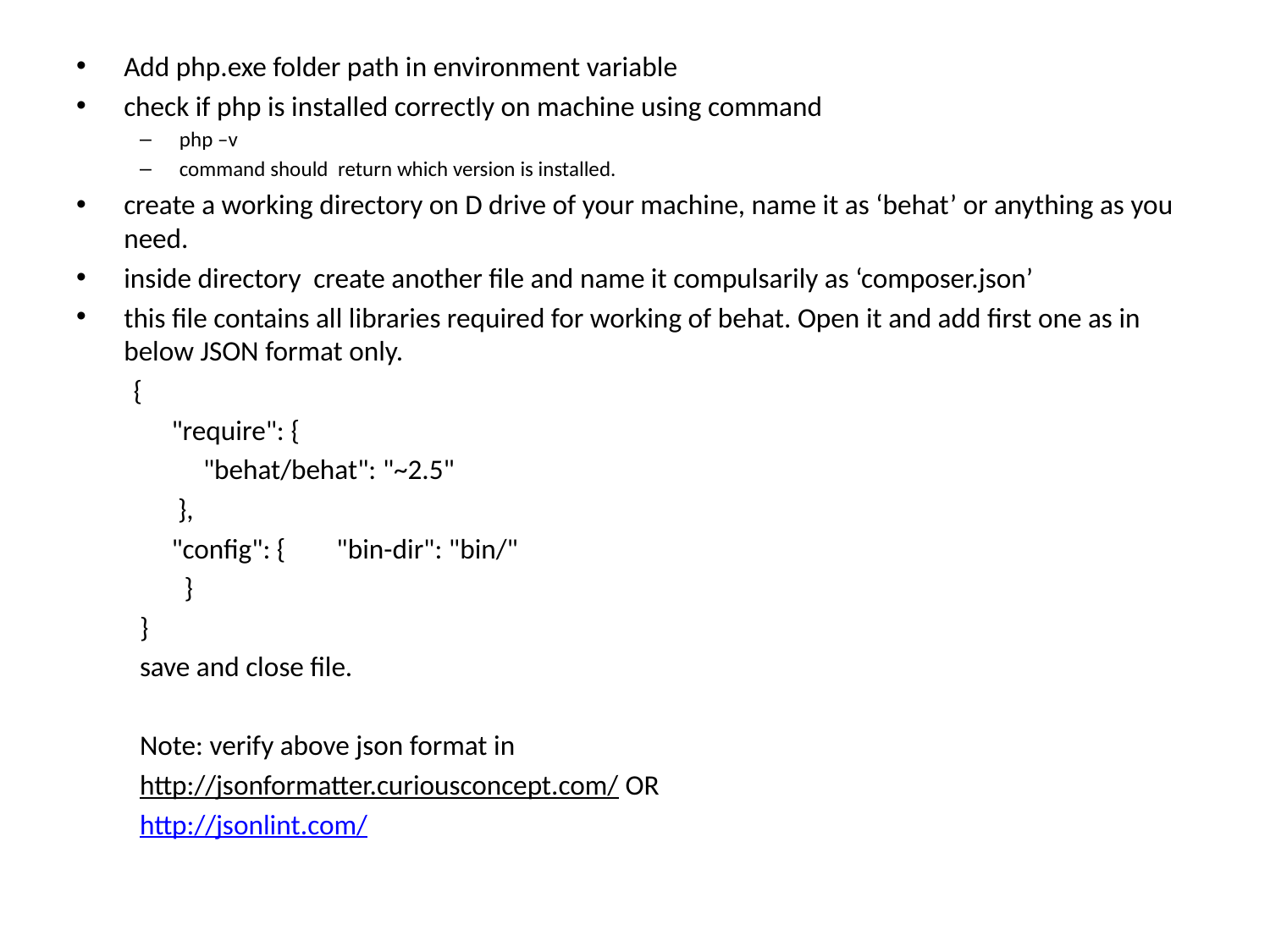

Add php.exe folder path in environment variable
check if php is installed correctly on machine using command
php –v
command should  return which version is installed.
create a working directory on D drive of your machine, name it as ‘behat’ or anything as you need.
inside directory  create another file and name it compulsarily as ‘composer.json’
this file contains all libraries required for working of behat. Open it and add first one as in below JSON format only.
         {
               "require": {
                    "behat/behat": "~2.5"
                },
               "config": {        "bin-dir": "bin/"
                 }
          }
save and close file.

Note: verify above json format in
http://jsonformatter.curiousconcept.com/ OR
http://jsonlint.com/